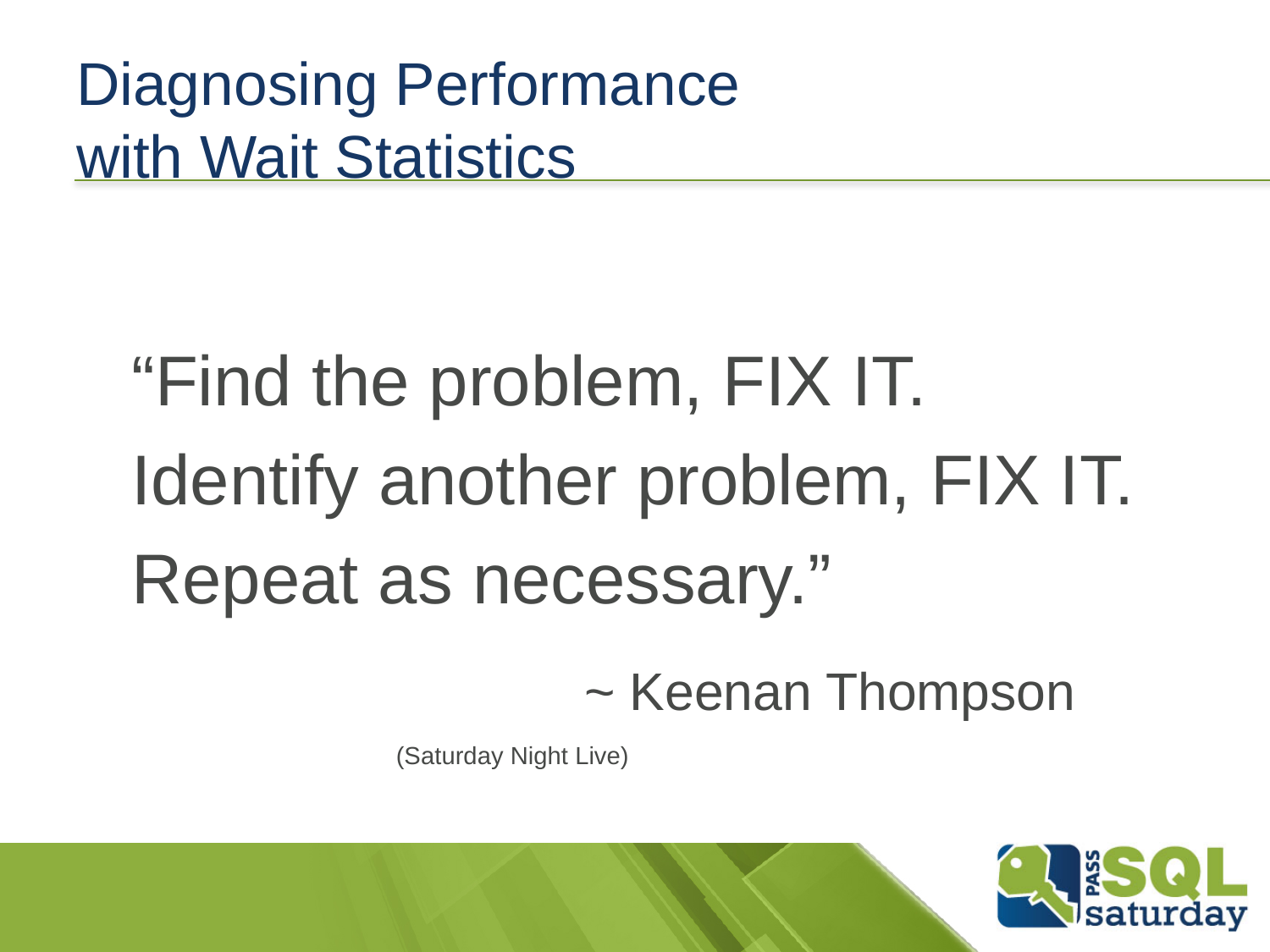

# Diagnosing Performance with Wait Statistics

“Find the problem, FIX IT.
Identify another problem, FIX IT.
Repeat as necessary.”
				~ Keenan Thompson
                                    (Saturday Night Live)